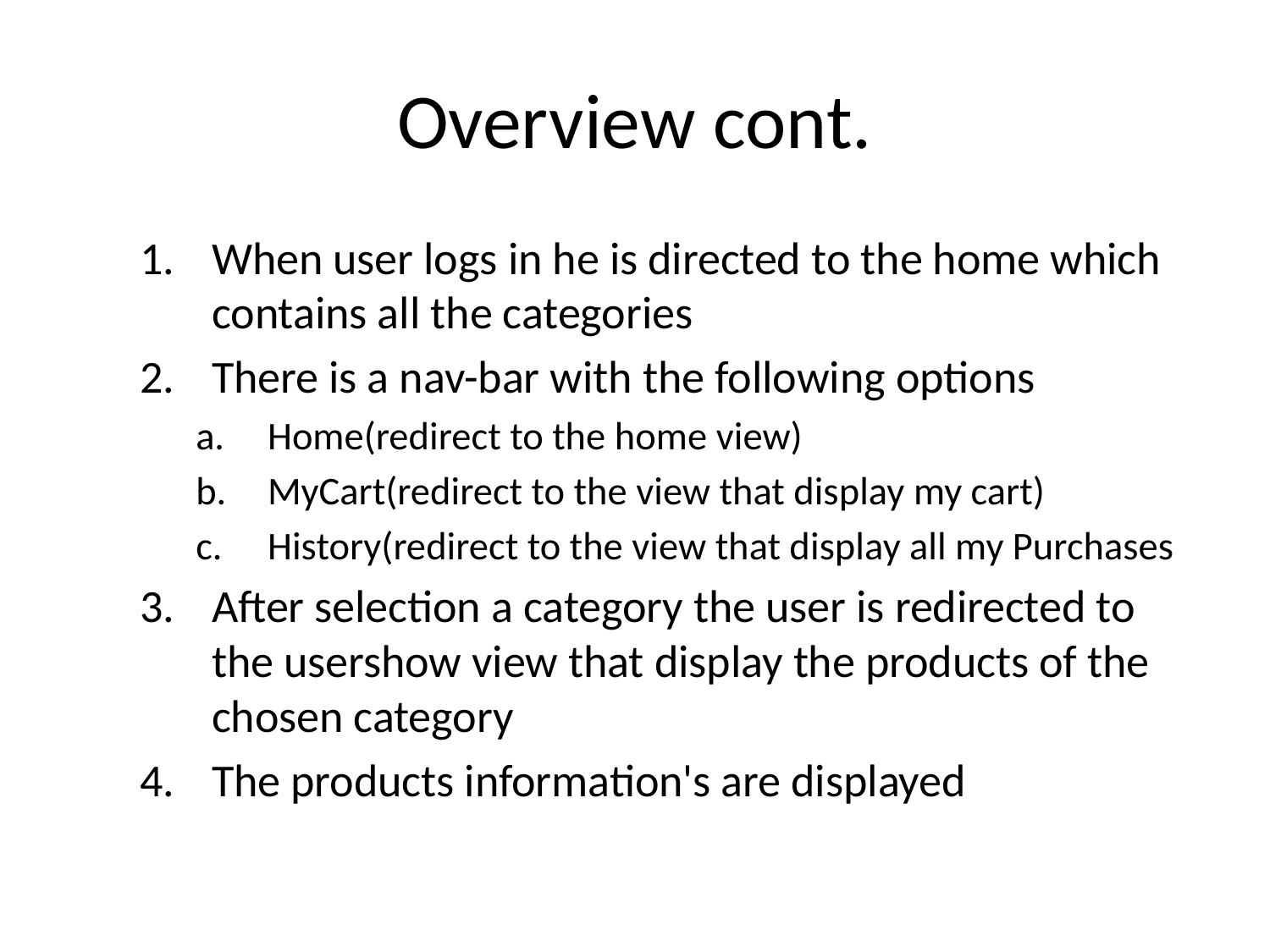

# Overview cont.
When user logs in he is directed to the home which contains all the categories
There is a nav-bar with the following options
Home(redirect to the home view)
MyCart(redirect to the view that display my cart)
History(redirect to the view that display all my Purchases
After selection a category the user is redirected to the usershow view that display the products of the chosen category
The products information's are displayed